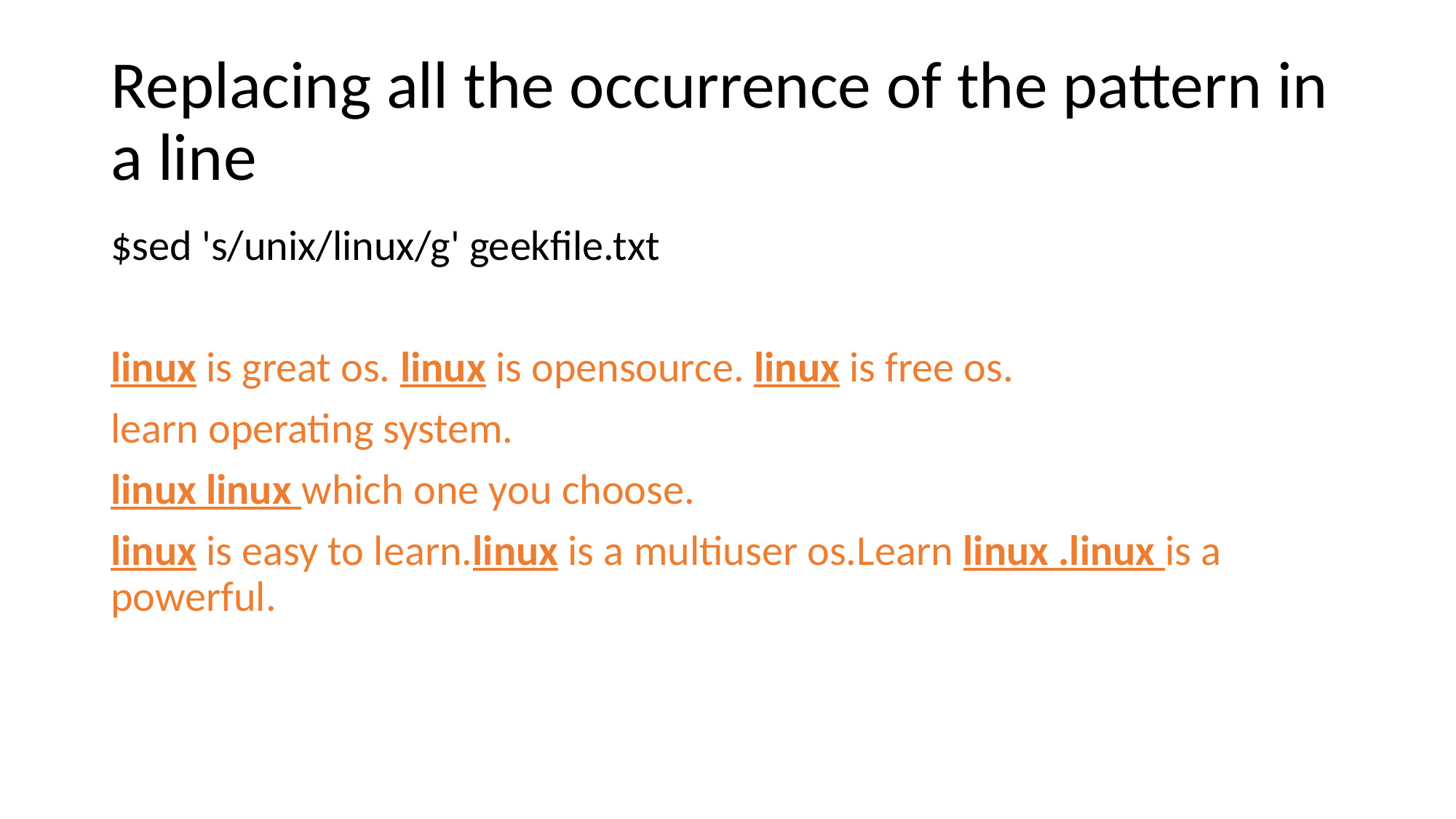

# Replacing all the occurrence of the pattern in a line
$sed 's/unix/linux/g' geekfile.txt

linux is great os. linux is opensource. linux is free os.
learn operating system.
linux linux which one you choose.
linux is easy to learn.linux is a multiuser os.Learn linux .linux is a powerful.